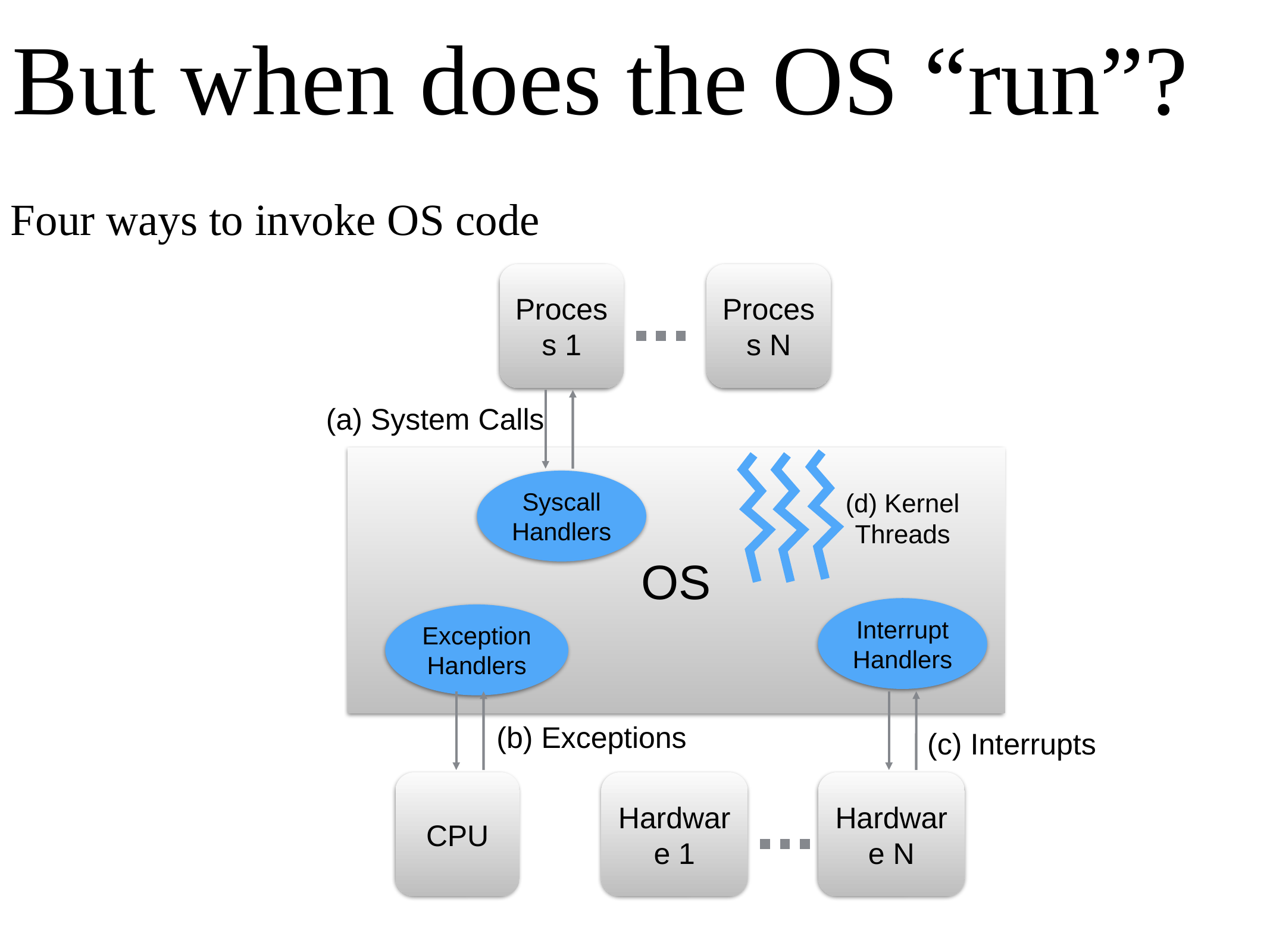

# But when does the OS “run”?
Four ways to invoke OS code
Process 1
Process N

(a) System Calls
OS

Syscall Handlers
(d) Kernel Threads
Interrupt Handlers
Exception Handlers

(b) Exceptions
(c) Interrupts
CPU
Hardware 1
Hardware N